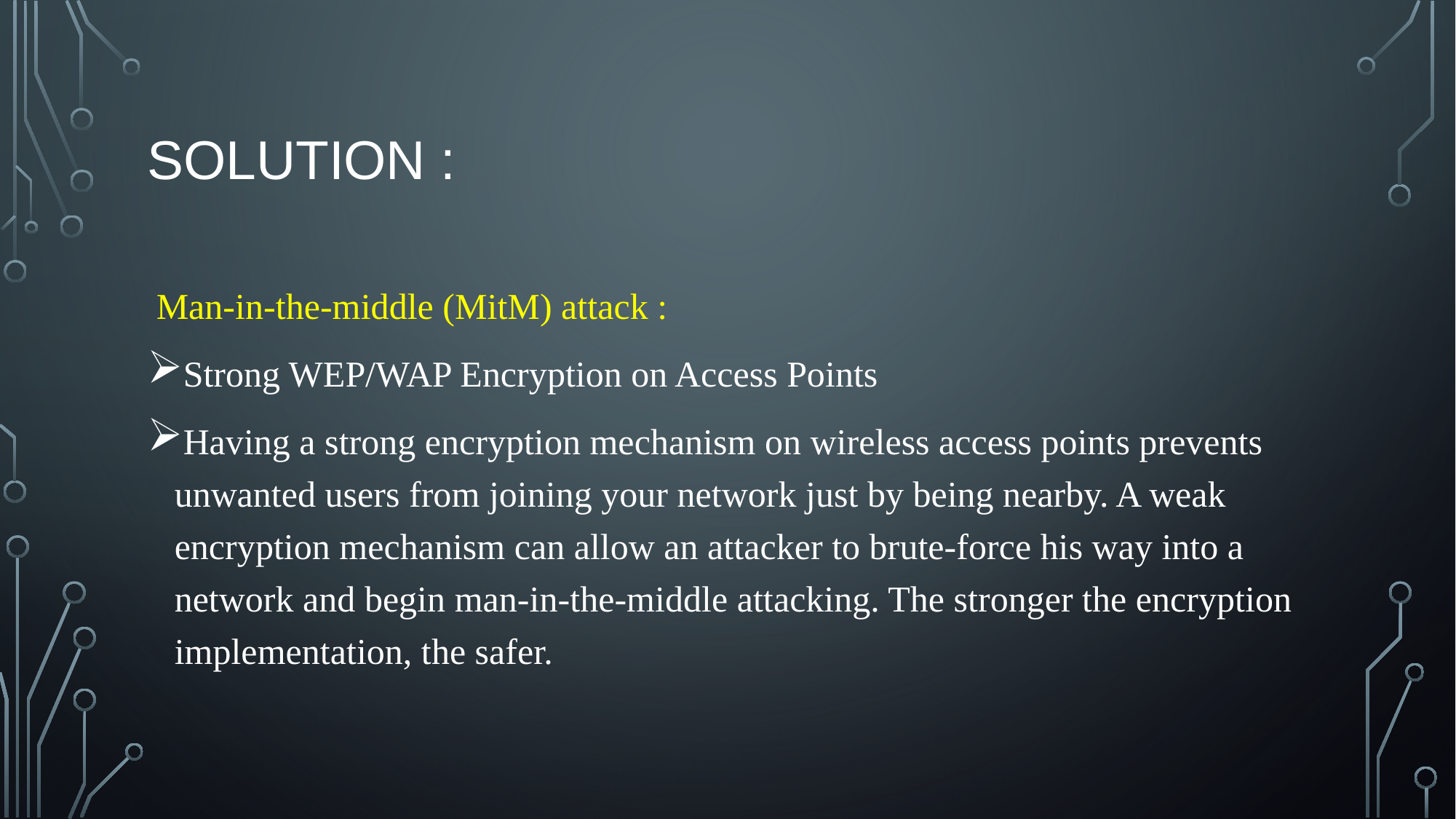

# Solution :
 Man-in-the-middle (MitM) attack :
Strong WEP/WAP Encryption on Access Points
Having a strong encryption mechanism on wireless access points prevents unwanted users from joining your network just by being nearby. A weak encryption mechanism can allow an attacker to brute-force his way into a network and begin man-in-the-middle attacking. The stronger the encryption implementation, the safer.